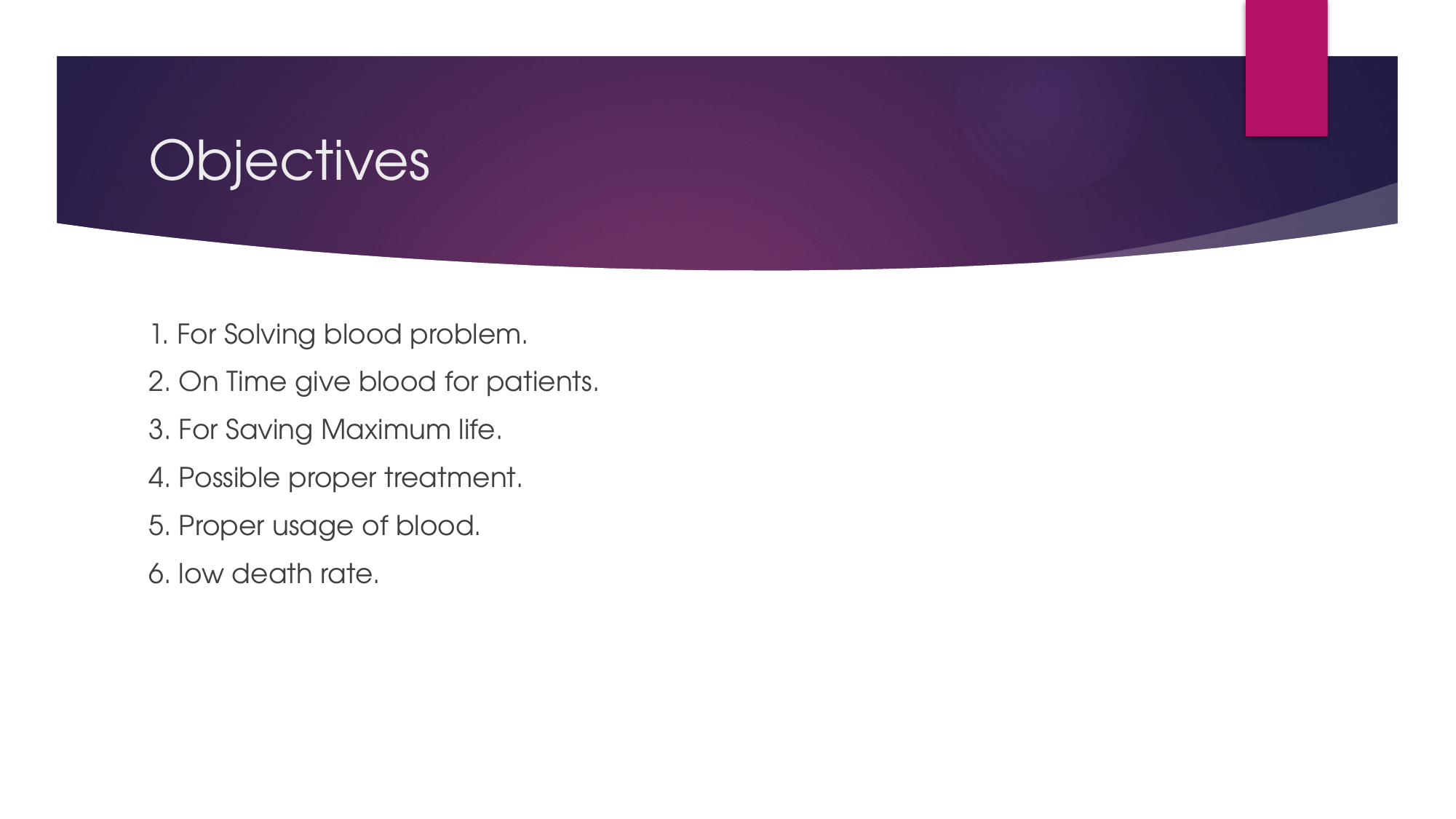

# Objectives
1. For Solving blood problem.
2. On Time give blood for patients.
3. For Saving Maximum life.
4. Possible proper treatment.
5. Proper usage of blood.
6. low death rate.